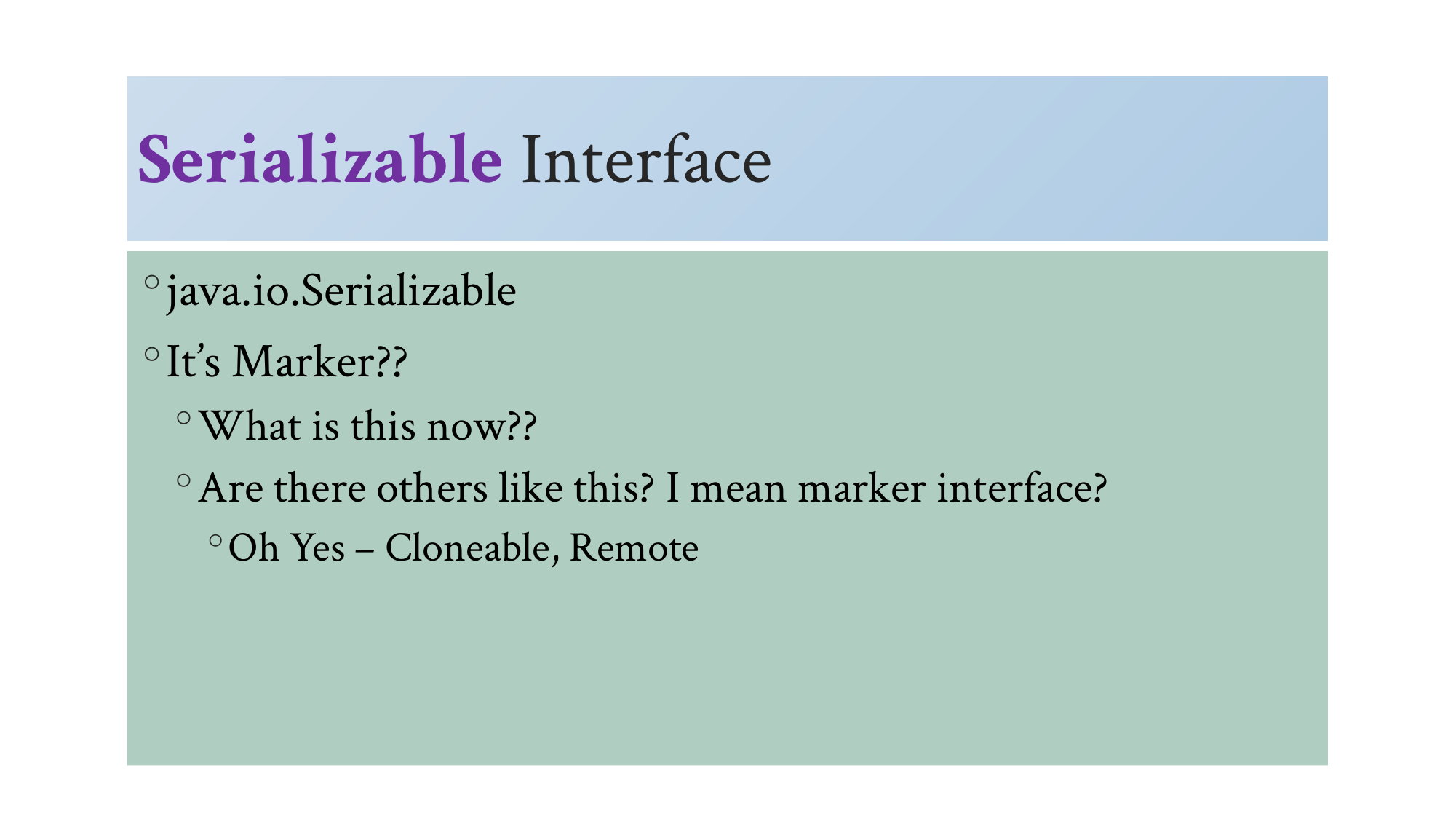

Serializable Interface
java.io.Serializable
It’s Marker??
What is this now??
Are there others like this? I mean marker interface?
Oh Yes – Cloneable, Remote